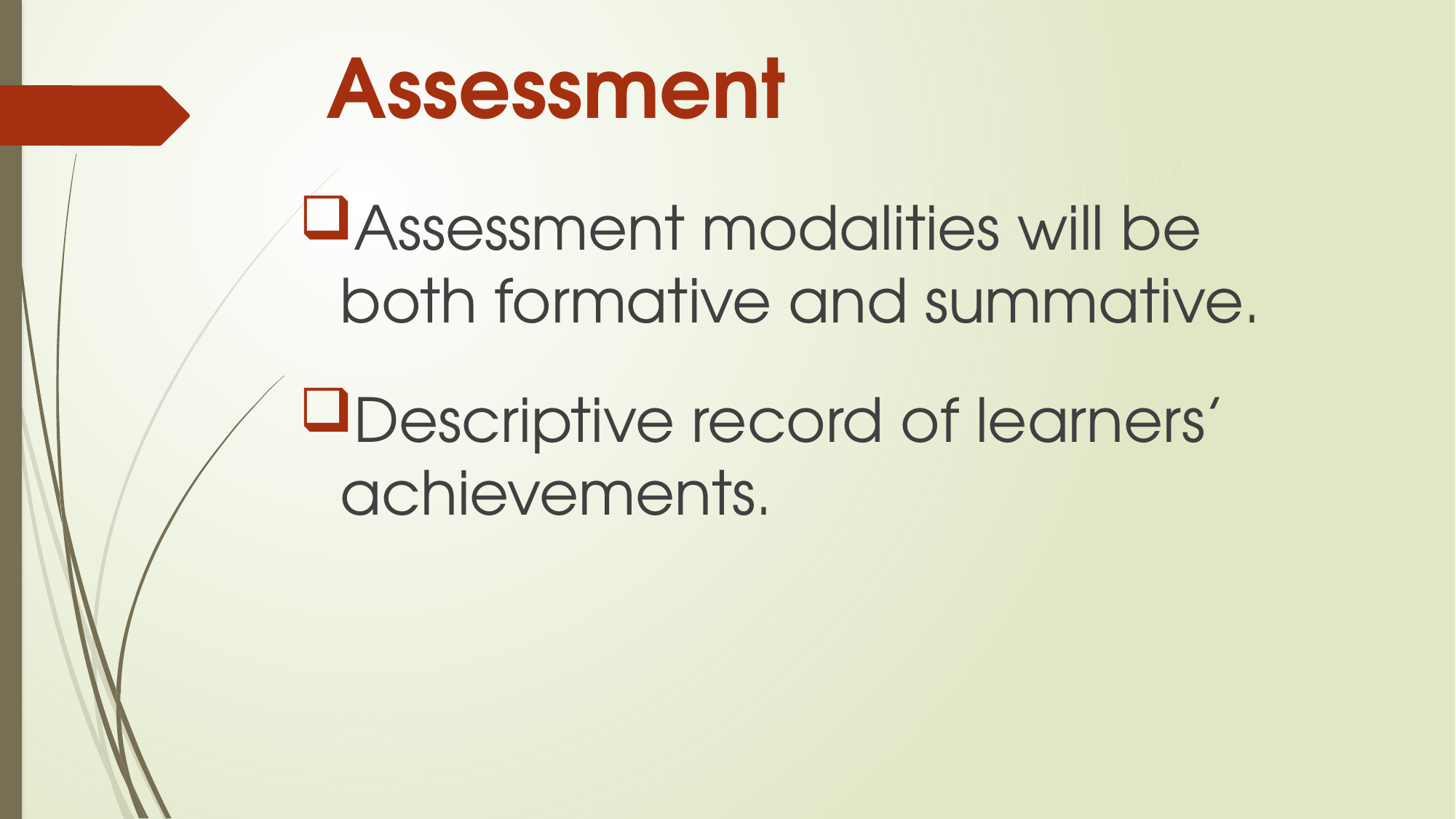

# Assessment
Assessment modalities will be both formative and summative.

Descriptive record of learners’ achievements.